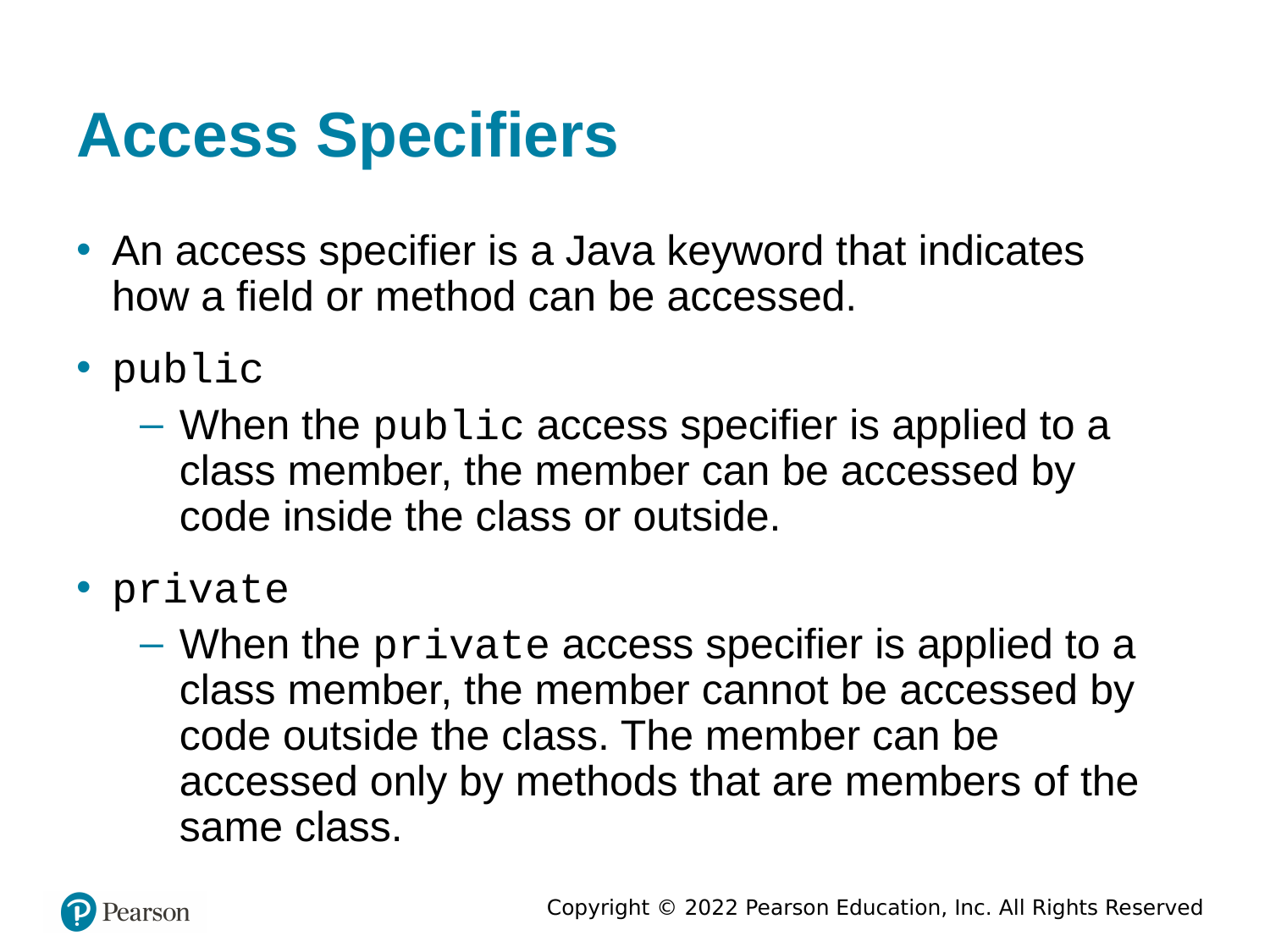

# Access Specifiers
An access specifier is a Java keyword that indicates how a field or method can be accessed.
public
When the public access specifier is applied to a class member, the member can be accessed by code inside the class or outside.
private
When the private access specifier is applied to a class member, the member cannot be accessed by code outside the class. The member can be accessed only by methods that are members of the same class.